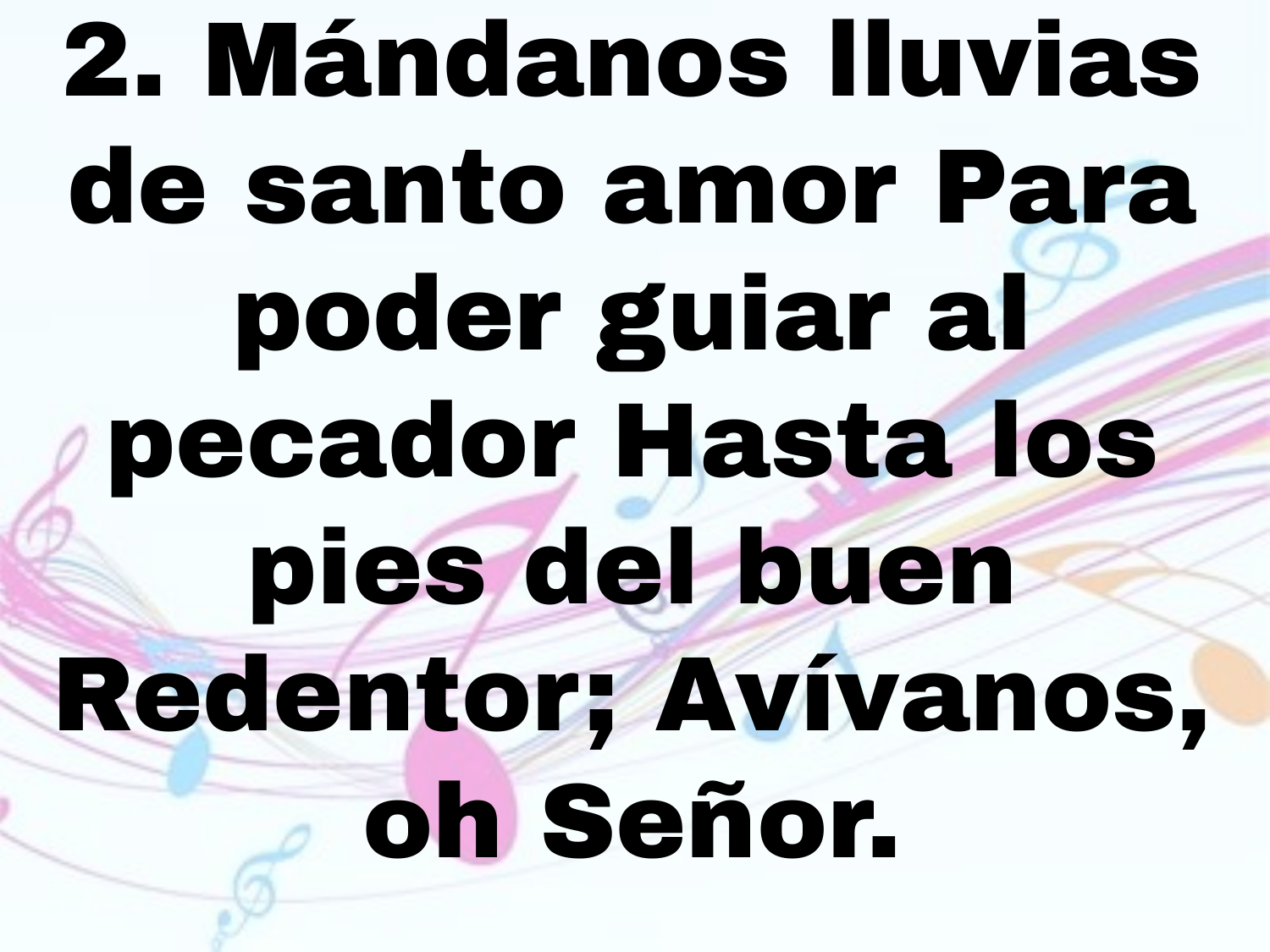

2. Mándanos lluvias de santo amor Para poder guiar al pecador Hasta los pies del buen Redentor; Avívanos, oh Señor.